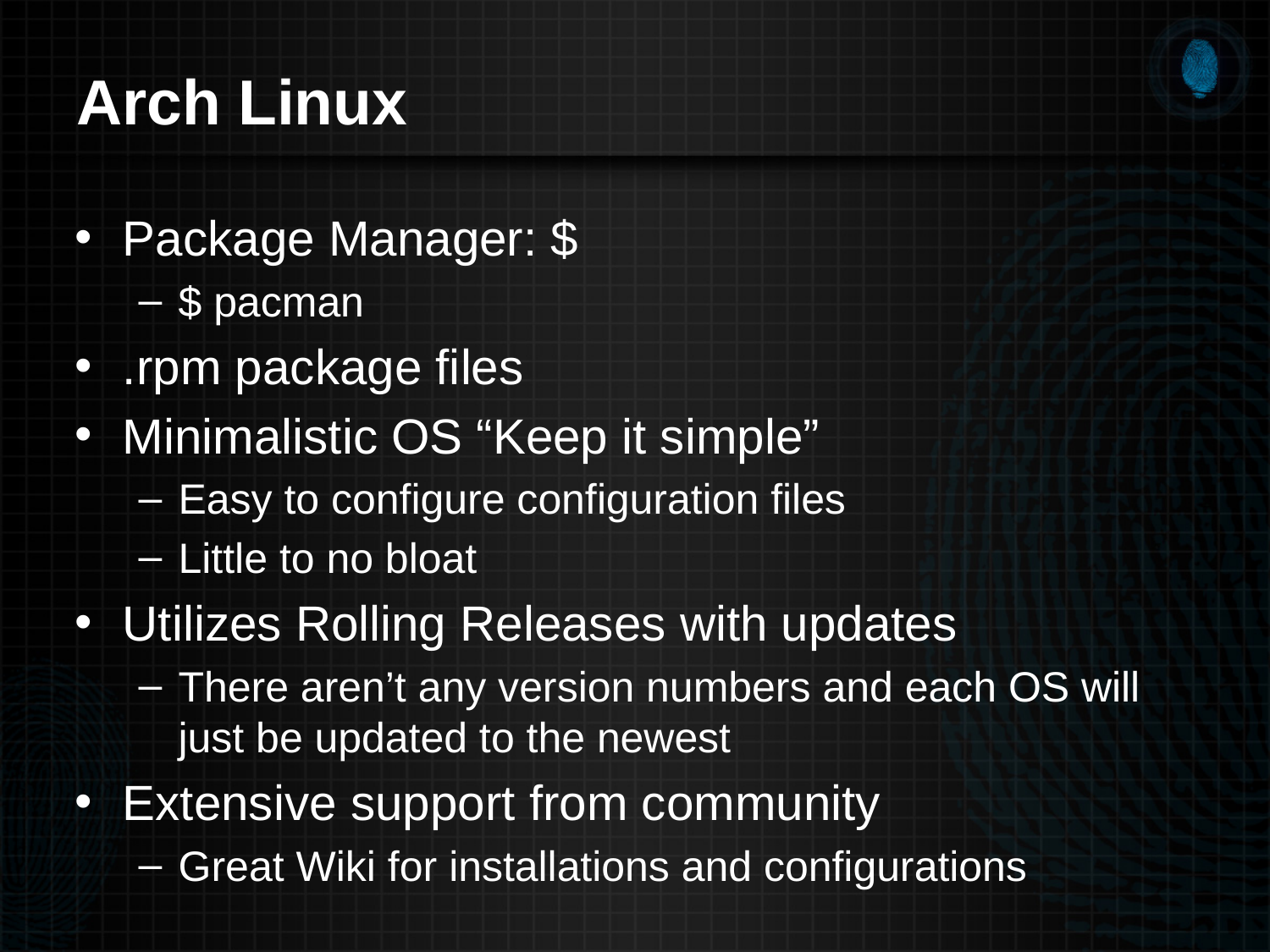

# Arch Linux
Package Manager: $
$ pacman
.rpm package files
Minimalistic OS “Keep it simple”
Easy to configure configuration files
Little to no bloat
Utilizes Rolling Releases with updates
There aren’t any version numbers and each OS will just be updated to the newest
Extensive support from community
Great Wiki for installations and configurations